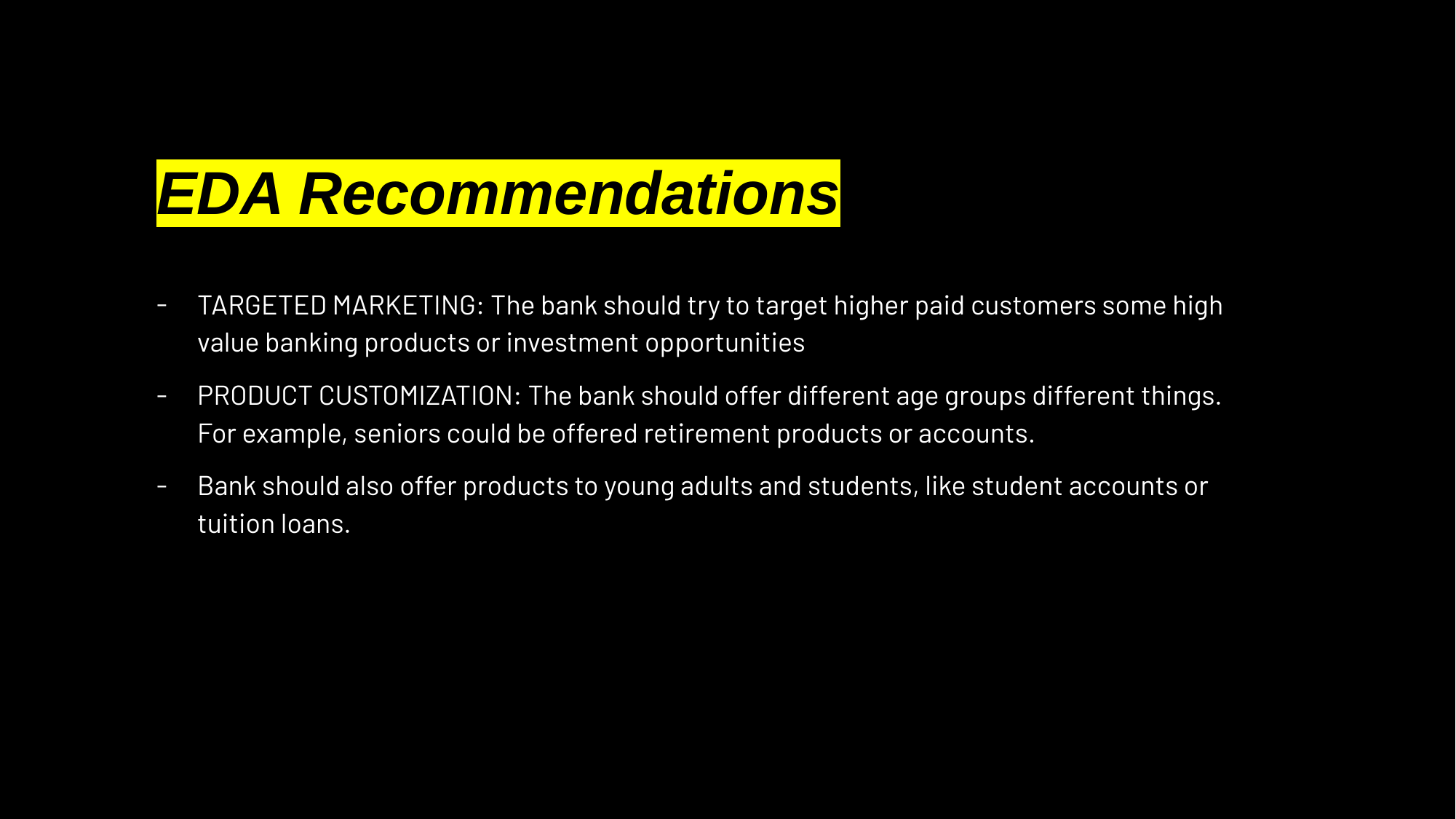

# EDA Recommendations
TARGETED MARKETING: The bank should try to target higher paid customers some high value banking products or investment opportunities
PRODUCT CUSTOMIZATION: The bank should offer different age groups different things. For example, seniors could be offered retirement products or accounts.
Bank should also offer products to young adults and students, like student accounts or tuition loans.